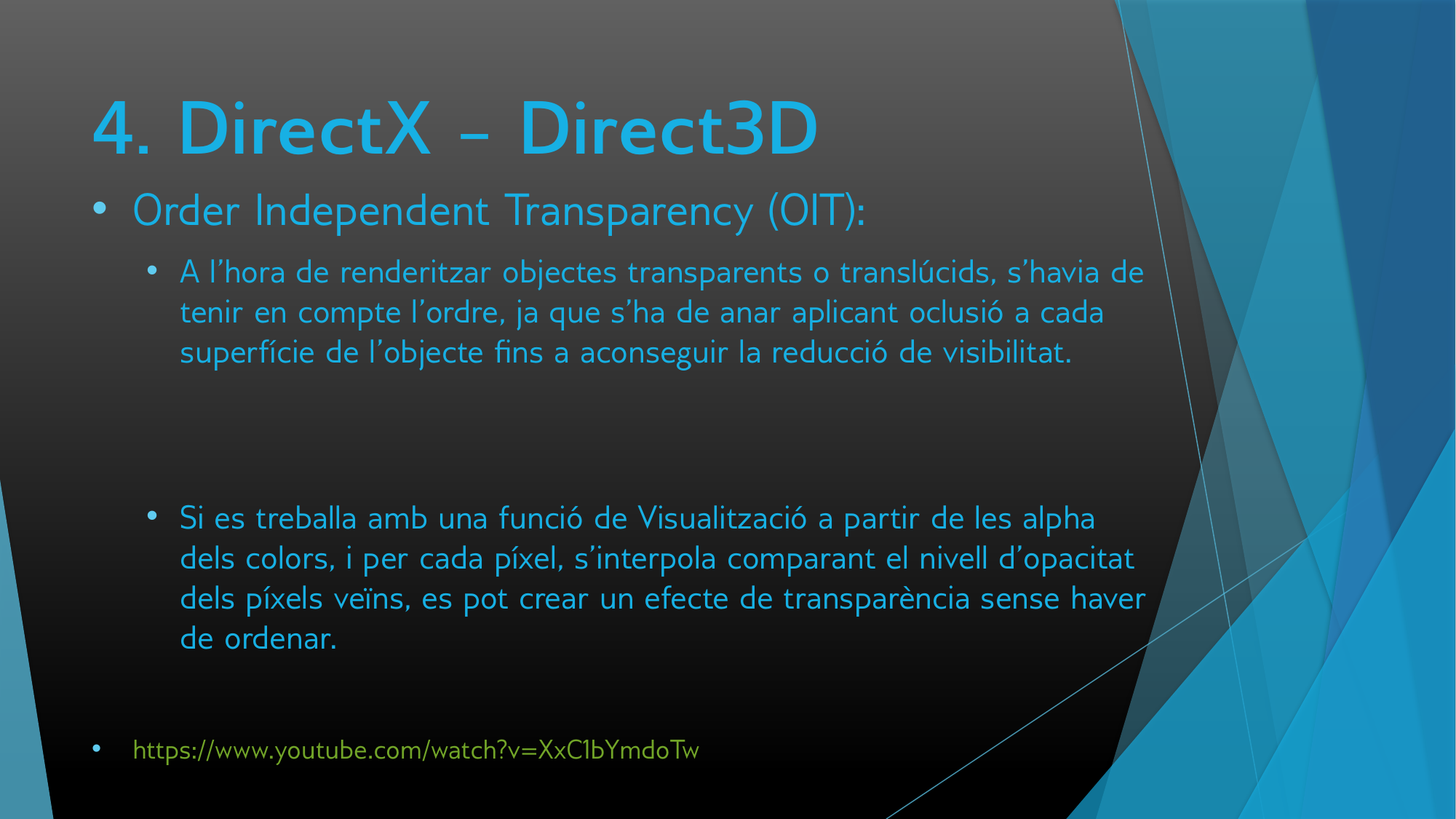

# 4. DirectX – Direct3D
Order Independent Transparency (OIT):
A l’hora de renderitzar objectes transparents o translúcids, s’havia de tenir en compte l’ordre, ja que s’ha de anar aplicant oclusió a cada superfície de l’objecte fins a aconseguir la reducció de visibilitat.

Si es treballa amb una funció de Visualització a partir de les alpha dels colors, i per cada píxel, s’interpola comparant el nivell d’opacitat dels píxels veïns, es pot crear un efecte de transparència sense haver de ordenar.

https://www.youtube.com/watch?v=XxC1bYmdoTw